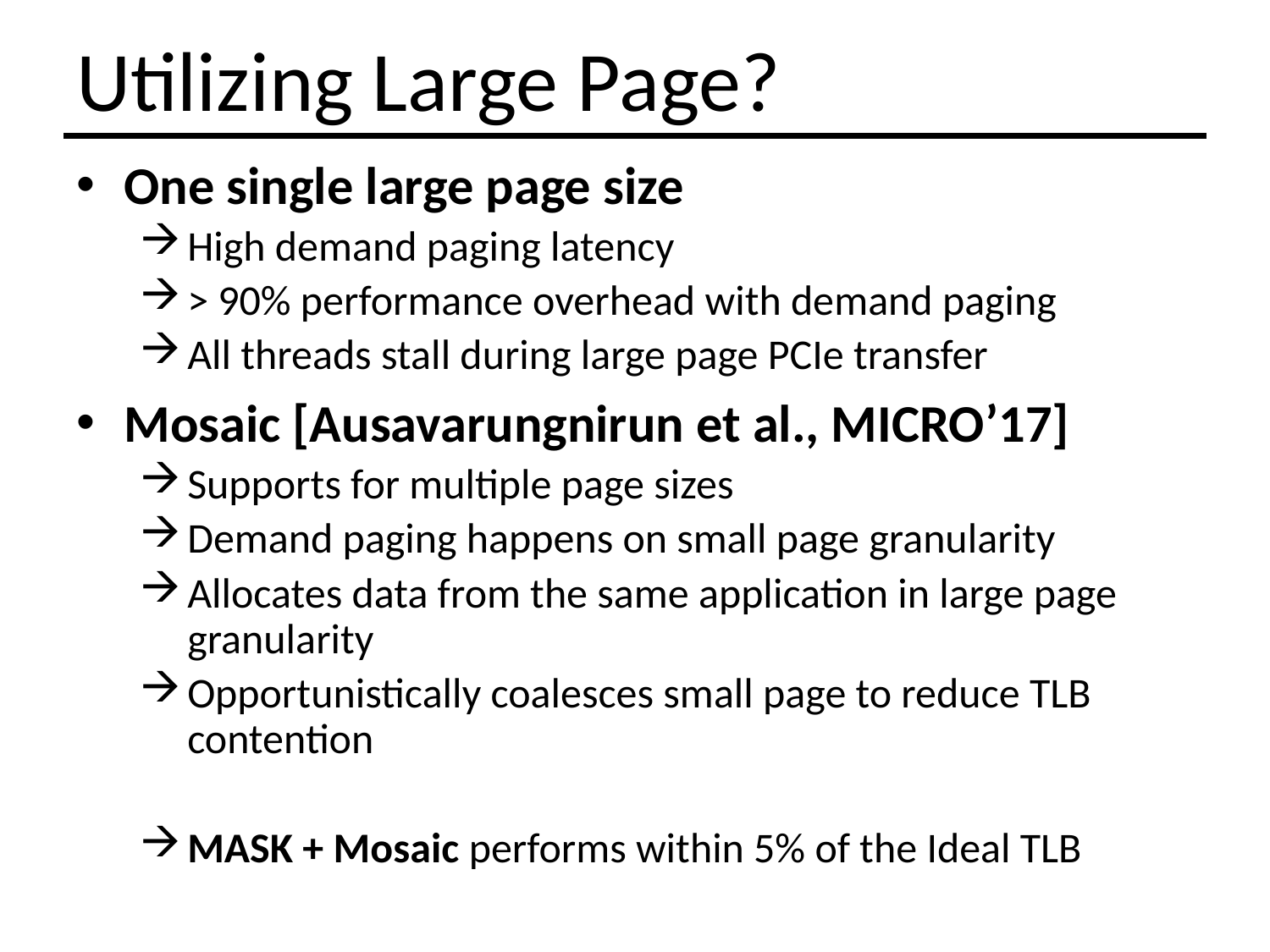

Utilizing Large Page?
One single large page size
High demand paging latency
> 90% performance overhead with demand paging
All threads stall during large page PCIe transfer
Mosaic [Ausavarungnirun et al., MICRO’17]
Supports for multiple page sizes
Demand paging happens on small page granularity
Allocates data from the same application in large page granularity
Opportunistically coalesces small page to reduce TLB contention

MASK + Mosaic performs within 5% of the Ideal TLB